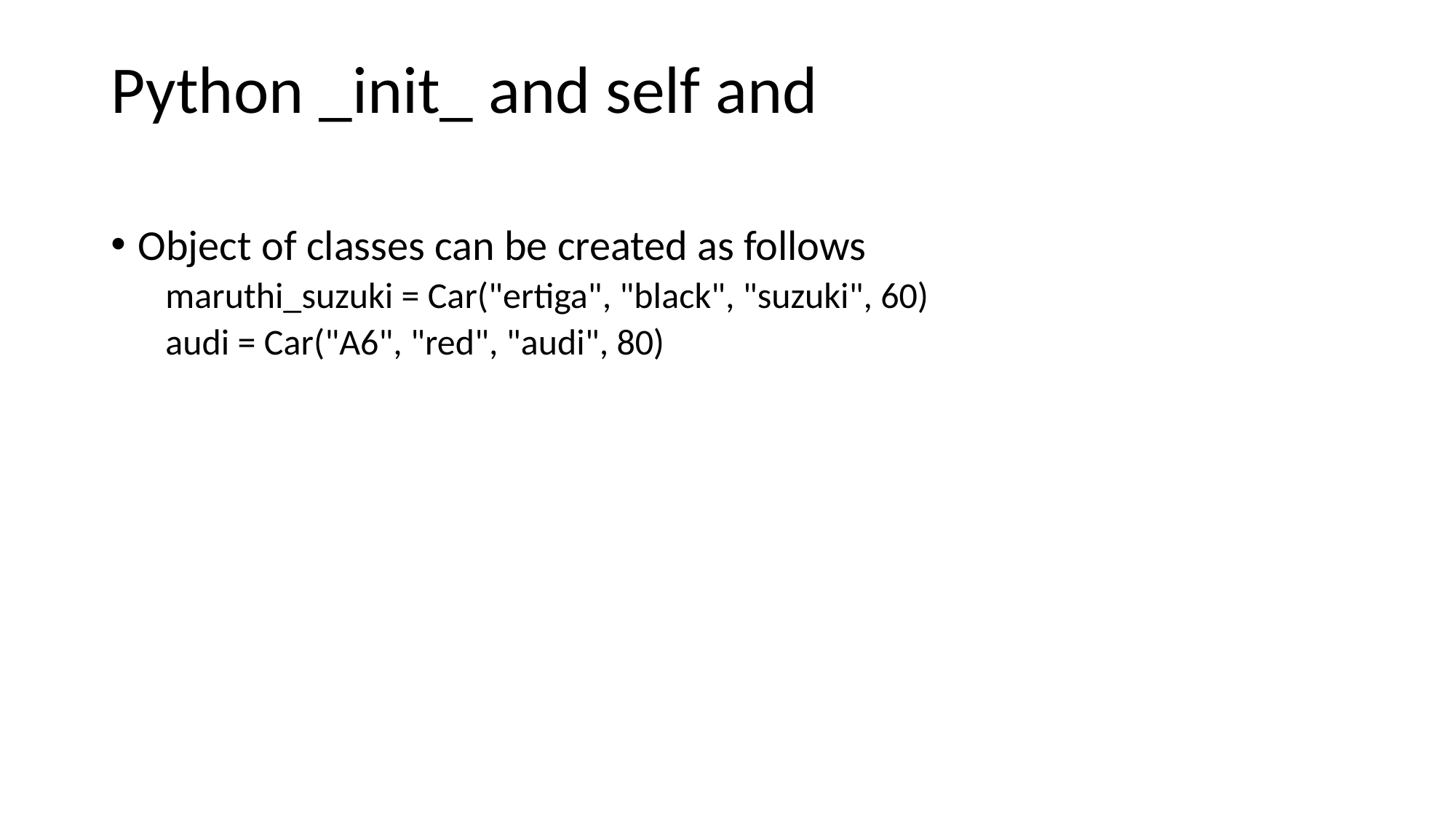

# Python _init_ and self and
Object of classes can be created as follows
maruthi_suzuki = Car("ertiga", "black", "suzuki", 60)
audi = Car("A6", "red", "audi", 80)